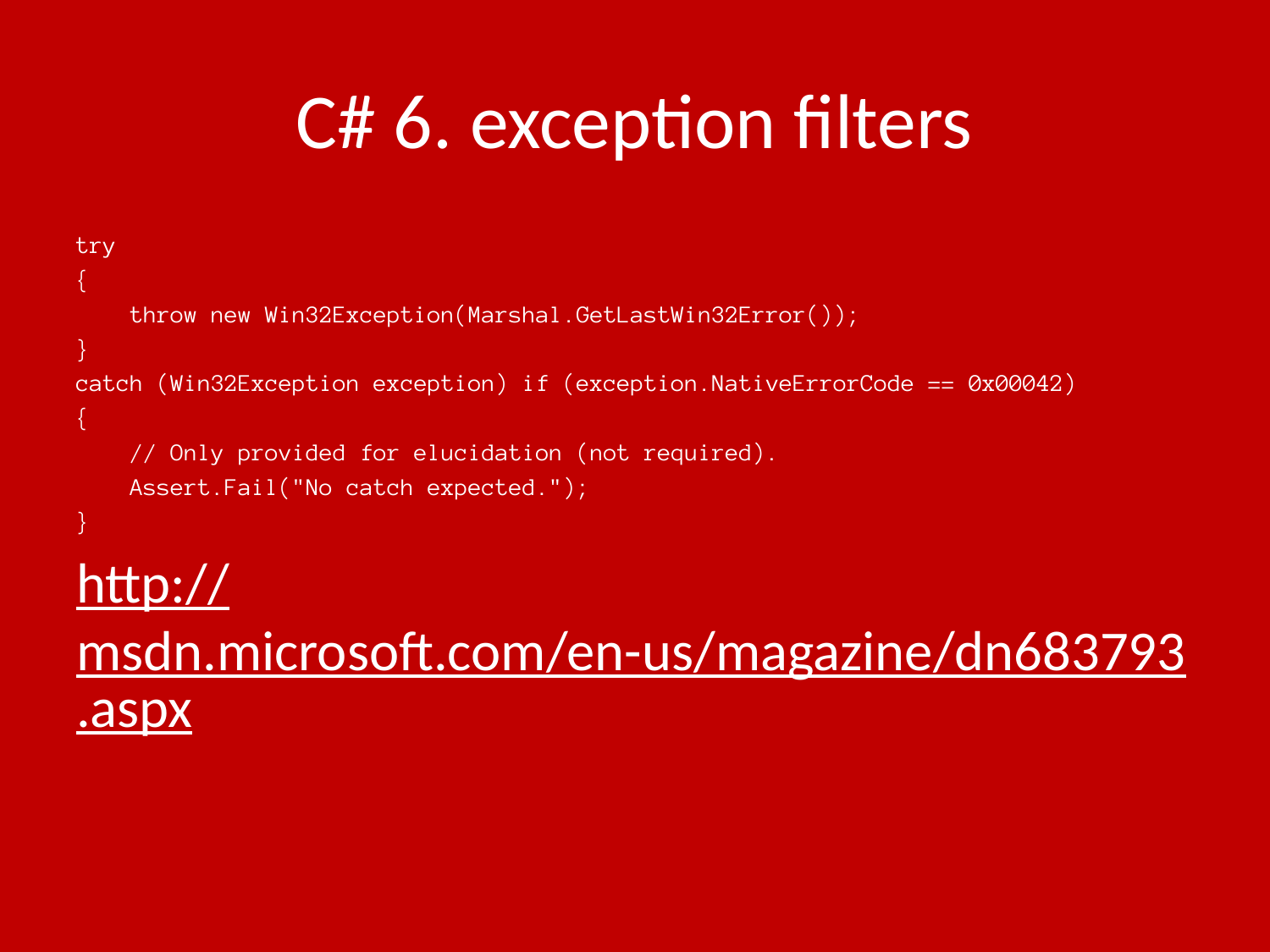

# C# 6. exception filters
try
{
    throw new Win32Exception(Marshal.GetLastWin32Error());
}
catch (Win32Exception exception) if (exception.NativeErrorCode == 0x00042)
{
    // Only provided for elucidation (not required).
    Assert.Fail("No catch expected.");
}
http://msdn.microsoft.com/en-us/magazine/dn683793.aspx